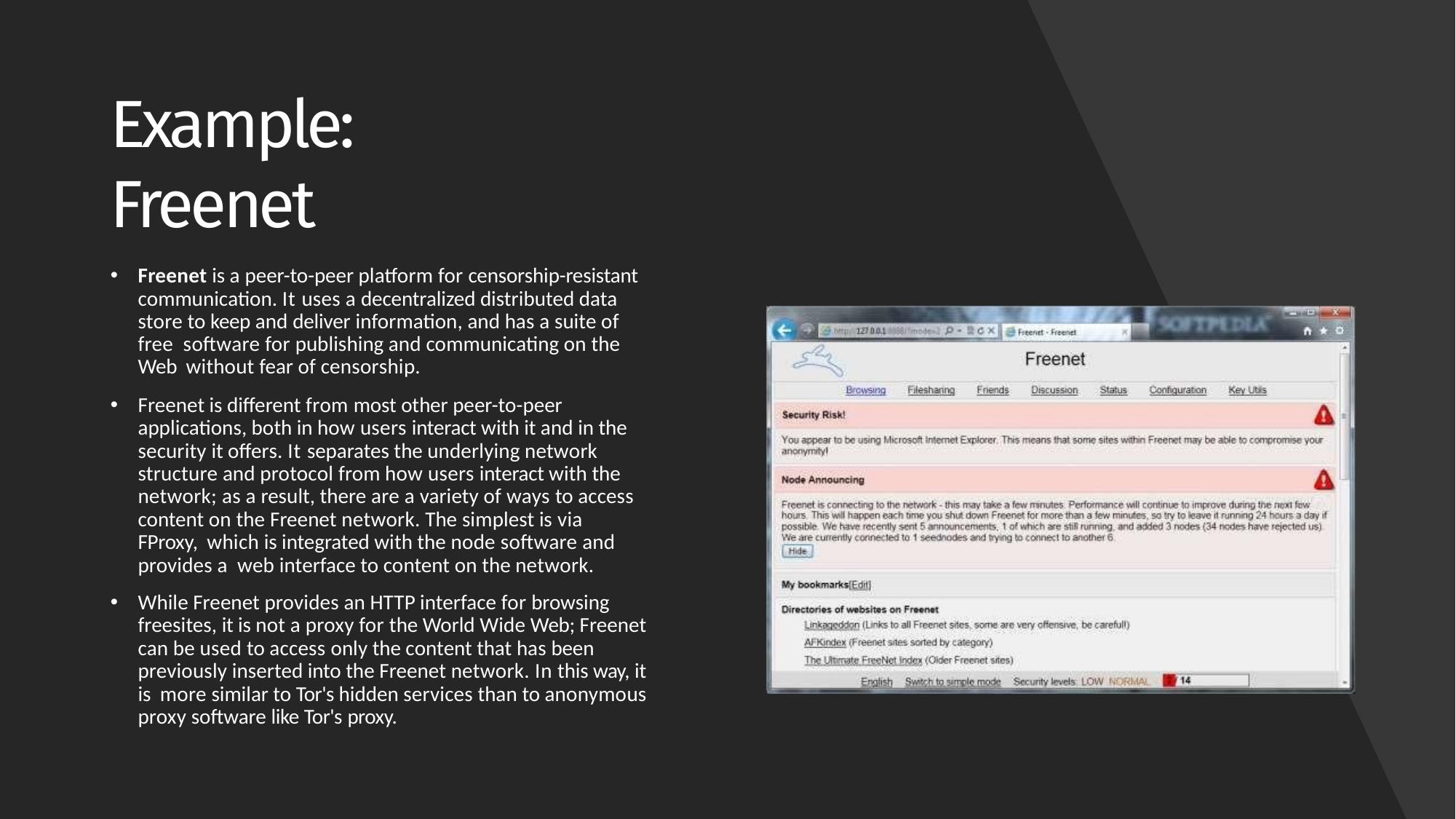

# Example: Freenet
Freenet is a peer-to-peer platform for censorship-resistant  communication. It uses a decentralized distributed data  store to keep and deliver information, and has a suite of free  software for publishing and communicating on the Web  without fear of censorship.
Freenet is different from most other peer-to-peer  applications, both in how users interact with it and in the  security it offers. It separates the underlying network  structure and protocol from how users interact with the  network; as a result, there are a variety of ways to access  content on the Freenet network. The simplest is via FProxy,  which is integrated with the node software and provides a  web interface to content on the network.
While Freenet provides an HTTP interface for browsing  freesites, it is not a proxy for the World Wide Web; Freenet  can be used to access only the content that has been  previously inserted into the Freenet network. In this way, it is  more similar to Tor's hidden services than to anonymous  proxy software like Tor's proxy.